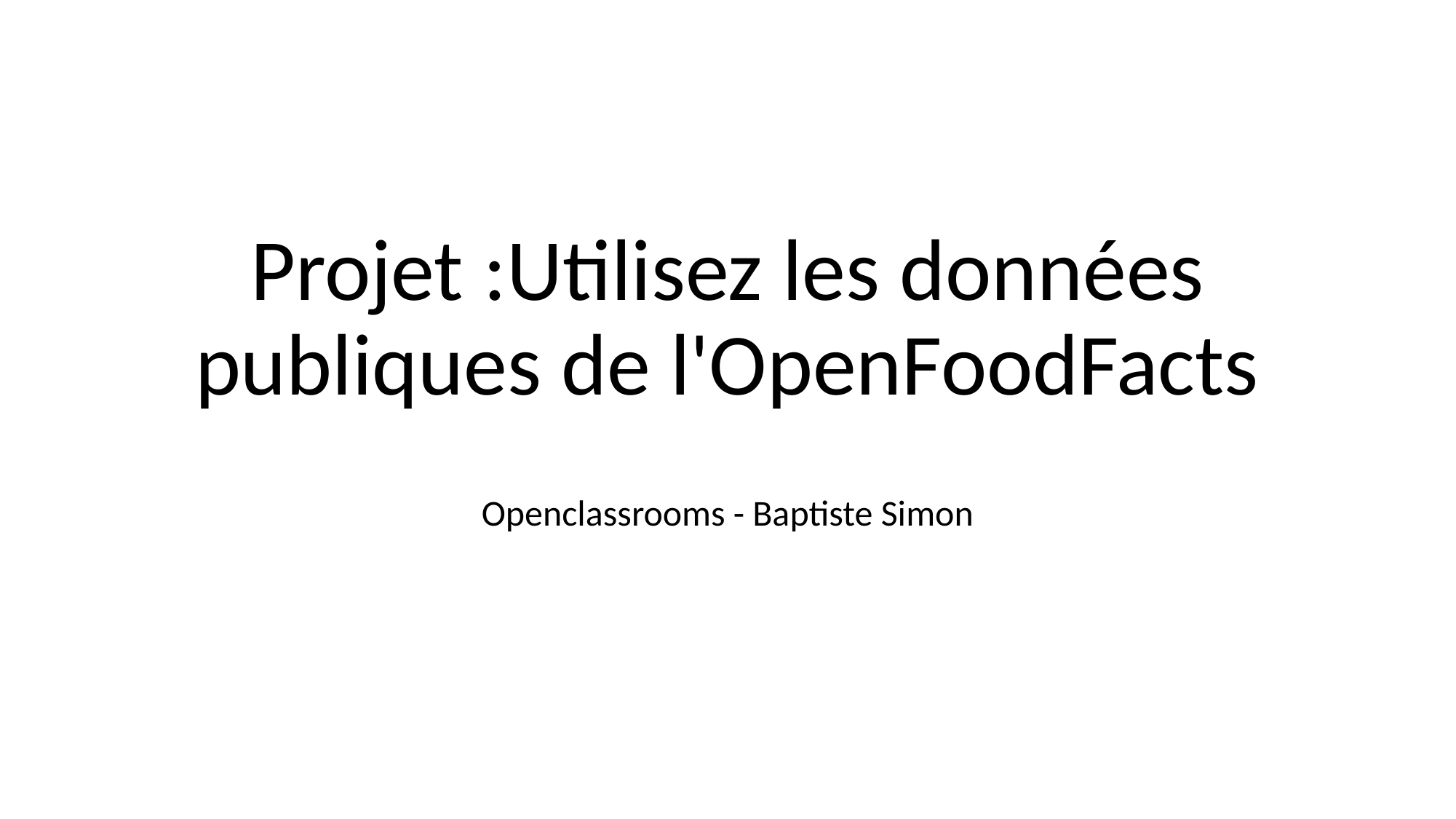

# Projet :Utilisez les données publiques de l'OpenFoodFacts

Openclassrooms - Baptiste Simon